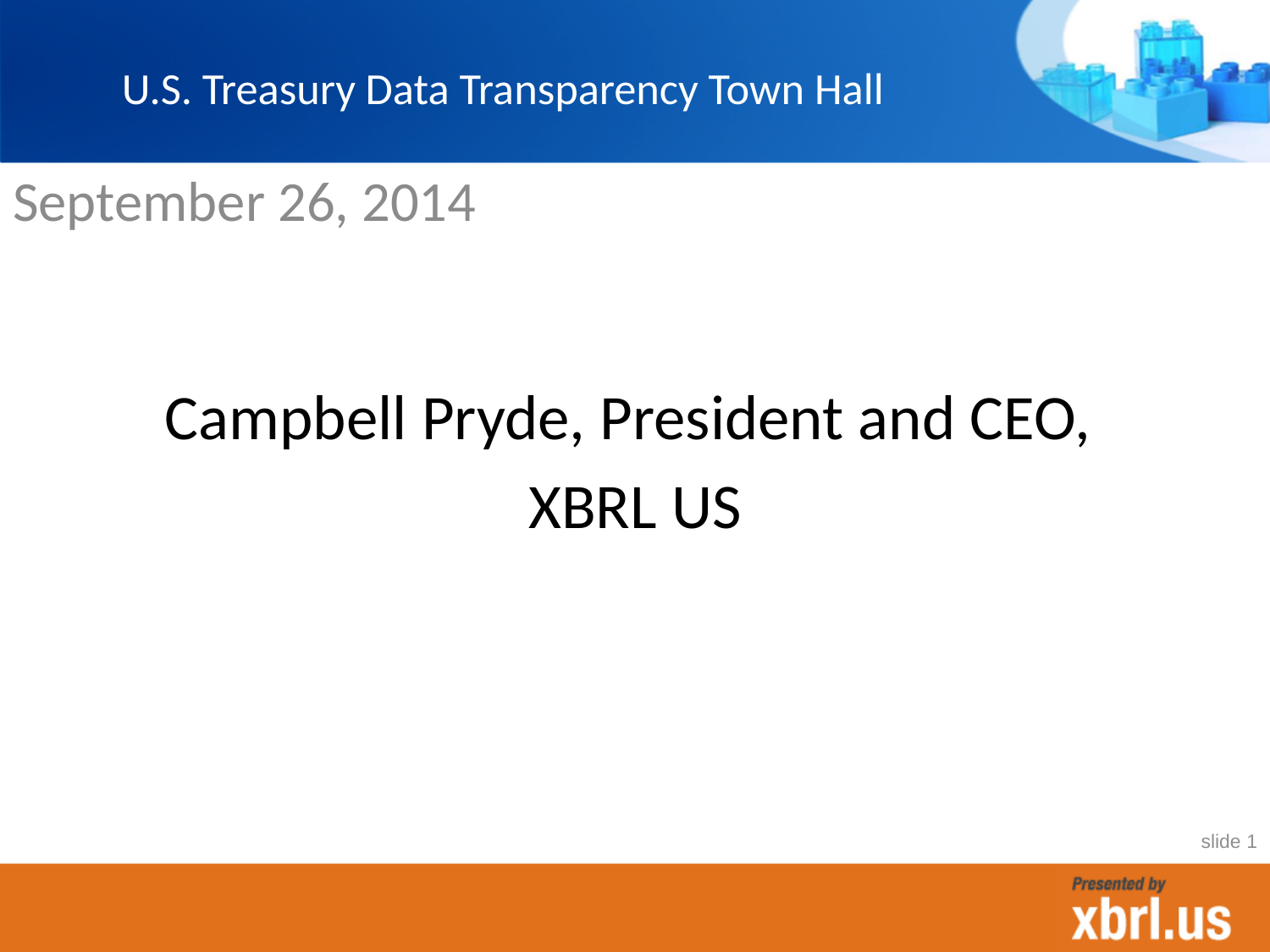

# U.S. Treasury Data Transparency Town Hall
September 26, 2014
Campbell Pryde, President and CEO,
XBRL US
slide 1